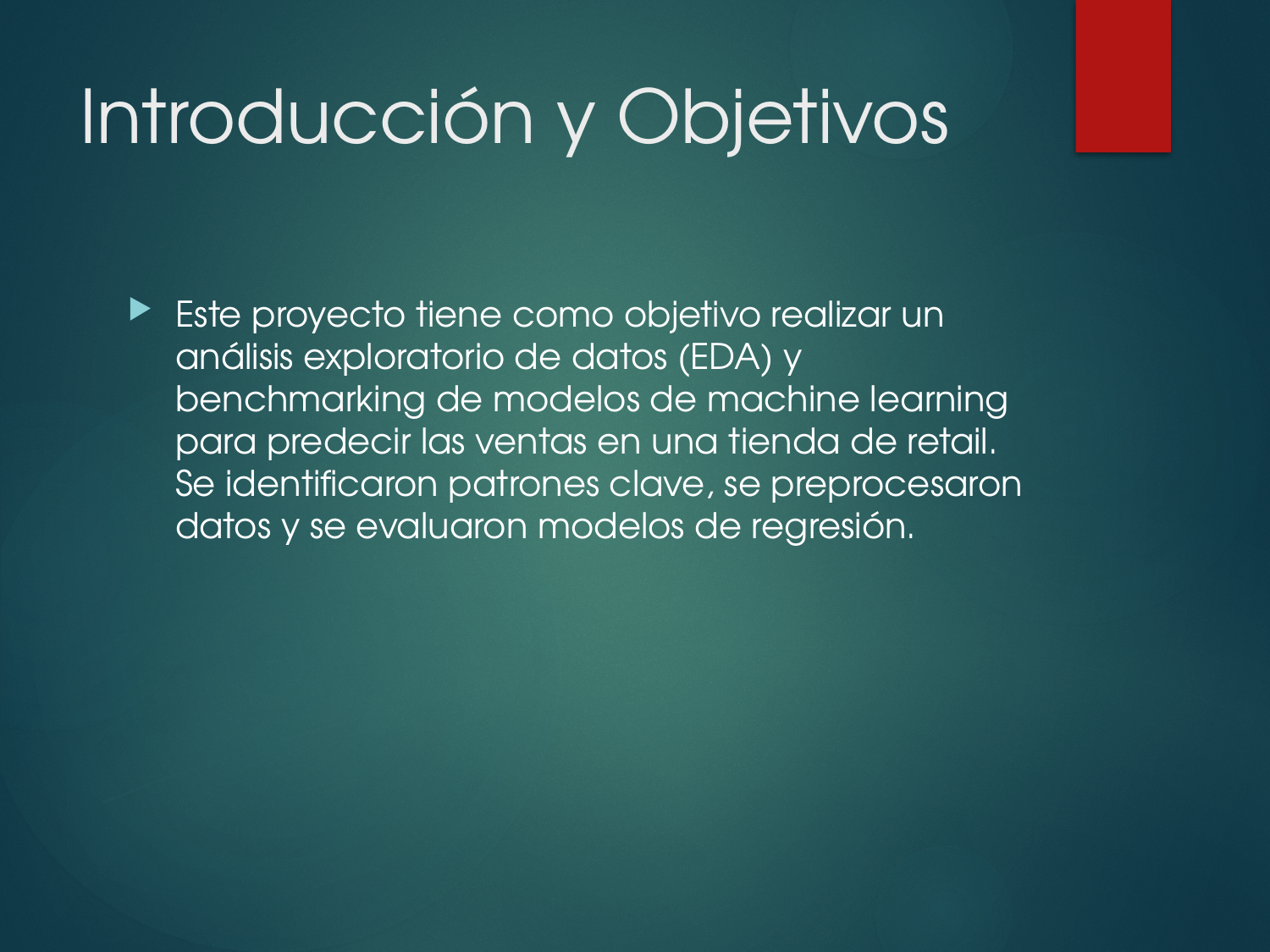

# Introducción y Objetivos
Este proyecto tiene como objetivo realizar un análisis exploratorio de datos (EDA) y benchmarking de modelos de machine learning para predecir las ventas en una tienda de retail. Se identificaron patrones clave, se preprocesaron datos y se evaluaron modelos de regresión.